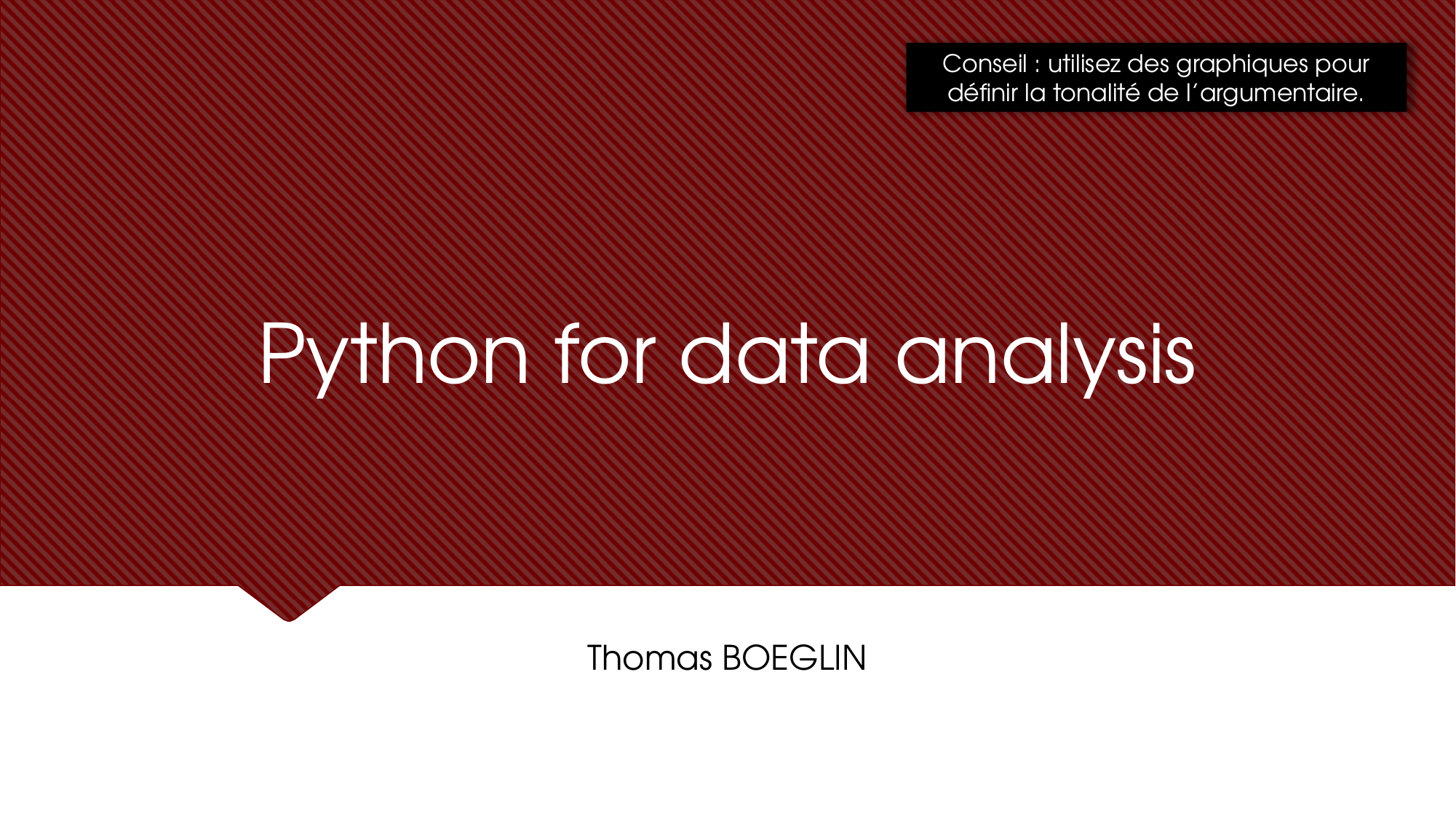

Conseil : utilisez des graphiques pour définir la tonalité de l’argumentaire.
# Python for data analysis
Thomas BOEGLIN